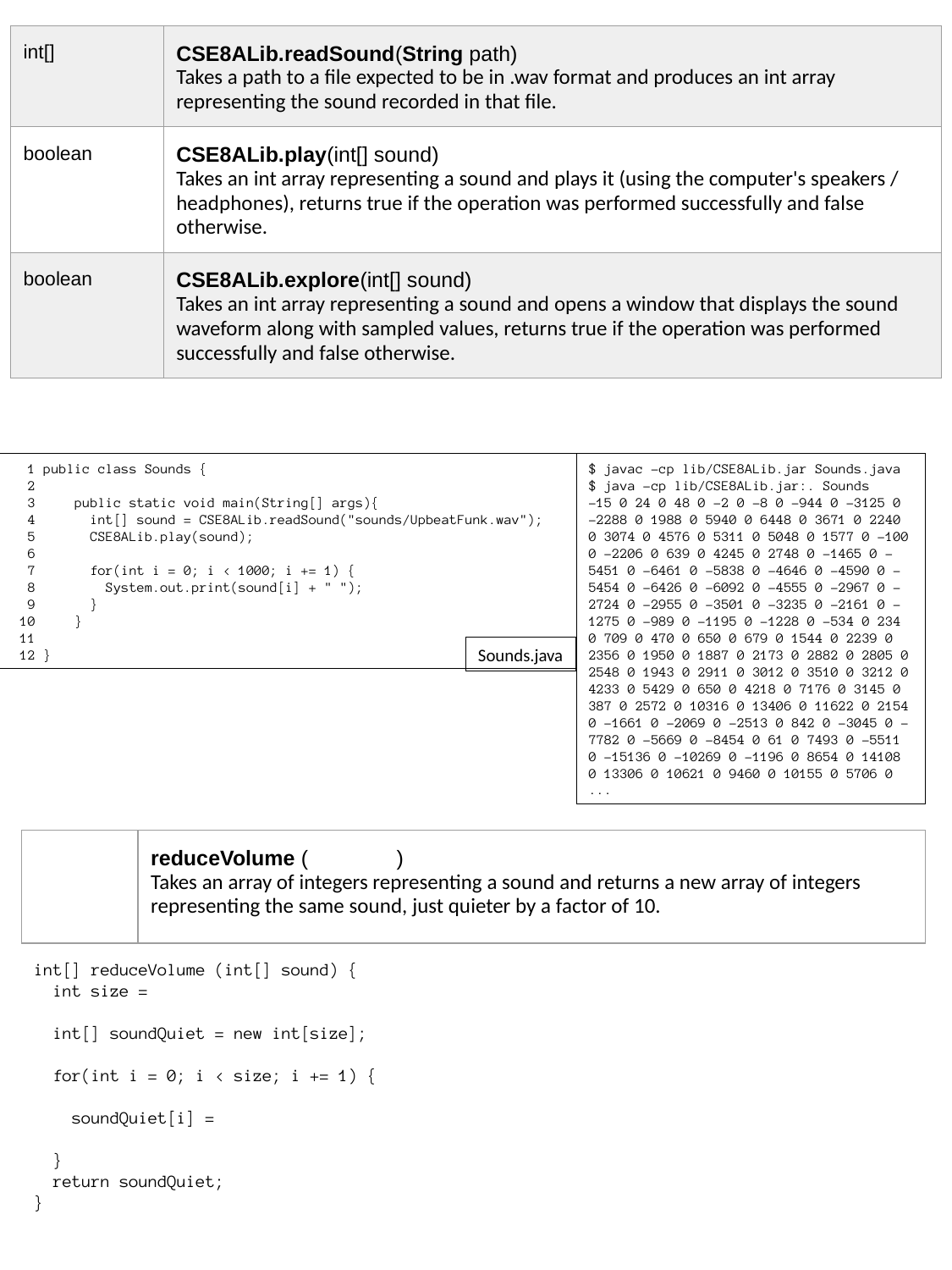

| int[] | CSE8ALib.readSound(String path) Takes a path to a file expected to be in .wav format and produces an int array representing the sound recorded in that file. |
| --- | --- |
| boolean | CSE8ALib.play(int[] sound) Takes an int array representing a sound and plays it (using the computer's speakers / headphones), returns true if the operation was performed successfully and false otherwise. |
| boolean | CSE8ALib.explore(int[] sound) Takes an int array representing a sound and opens a window that displays the sound waveform along with sampled values, returns true if the operation was performed successfully and false otherwise. |
  1 public class Sounds {
  2
  3     public static void main(String[] args){
  4       int[] sound = CSE8ALib.readSound("sounds/UpbeatFunk.wav");
  5       CSE8ALib.play(sound);
  6
  7       for(int i = 0; i < 1000; i += 1) {
  8         System.out.print(sound[i] + " ");
  9       }
 10     }
 11
 12 }
$ javac -cp lib/CSE8ALib.jar Sounds.java
$ java -cp lib/CSE8ALib.jar:. Sounds
-15 0 24 0 48 0 -2 0 -8 0 -944 0 -3125 0 -2288 0 1988 0 5940 0 6448 0 3671 0 2240 0 3074 0 4576 0 5311 0 5048 0 1577 0 -100 0 -2206 0 639 0 4245 0 2748 0 -1465 0 -5451 0 -6461 0 -5838 0 -4646 0 -4590 0 -5454 0 -6426 0 -6092 0 -4555 0 -2967 0 -2724 0 -2955 0 -3501 0 -3235 0 -2161 0 -1275 0 -989 0 -1195 0 -1228 0 -534 0 234 0 709 0 470 0 650 0 679 0 1544 0 2239 0 2356 0 1950 0 1887 0 2173 0 2882 0 2805 0 2548 0 1943 0 2911 0 3012 0 3510 0 3212 0 4233 0 5429 0 650 0 4218 0 7176 0 3145 0 387 0 2572 0 10316 0 13406 0 11622 0 2154 0 -1661 0 -2069 0 -2513 0 842 0 -3045 0 -7782 0 -5669 0 -8454 0 61 0 7493 0 -5511 0 -15136 0 -10269 0 -1196 0 8654 0 14108 0 13306 0 10621 0 9460 0 10155 0 5706 0
...
Sounds.java
|  | reduceVolume ( ) Takes an array of integers representing a sound and returns a new array of integers representing the same sound, just quieter by a factor of 10. |
| --- | --- |
int[] reduceVolume (int[] sound) {
  int size =

  int[] soundQuiet = new int[size];

  for(int i = 0; i < size; i += 1) {

    soundQuiet[i] =

  }
  return soundQuiet;
}